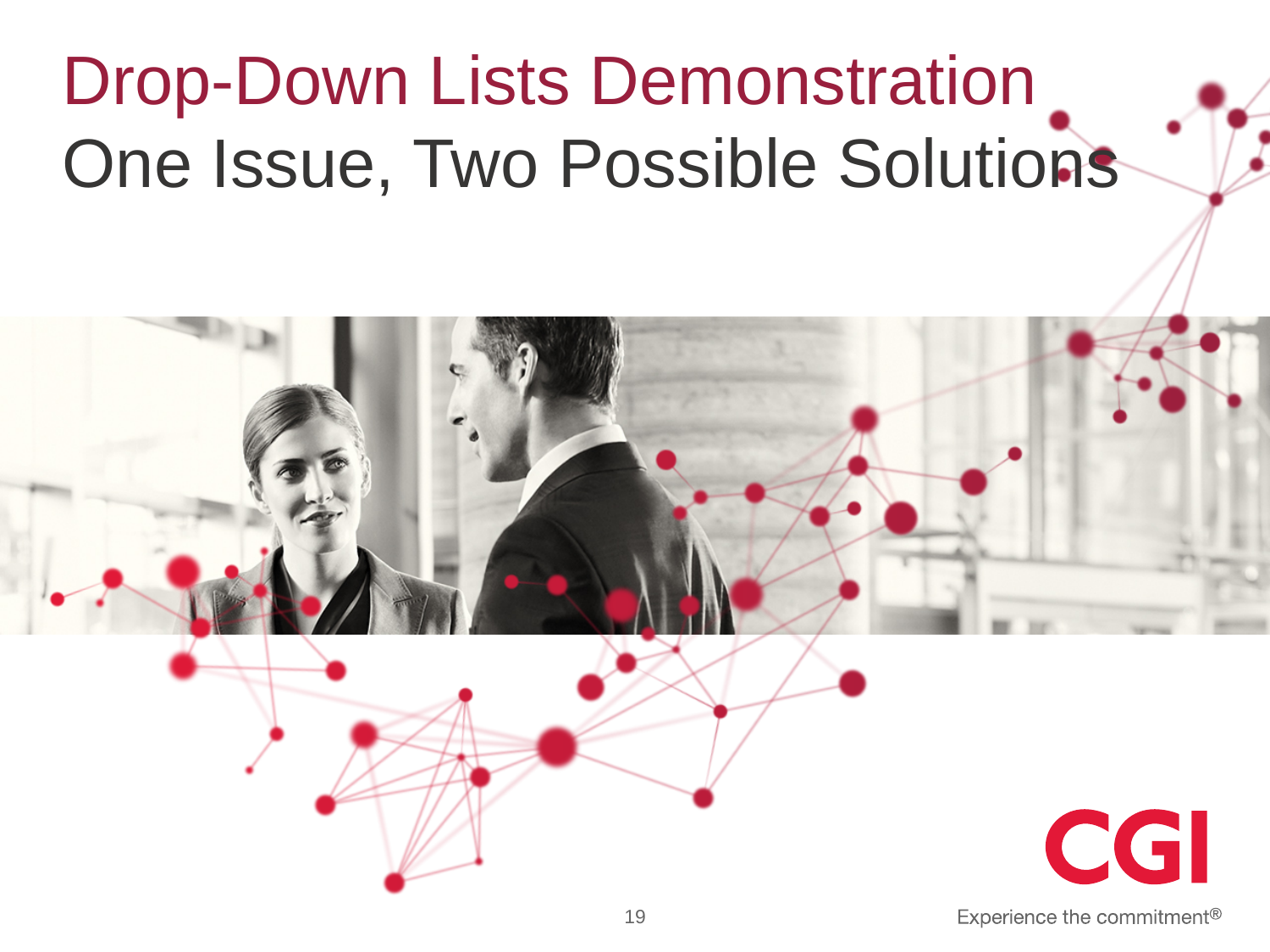

# Drop-Down Lists Demonstration
One Issue, Two Possible Solutions
19